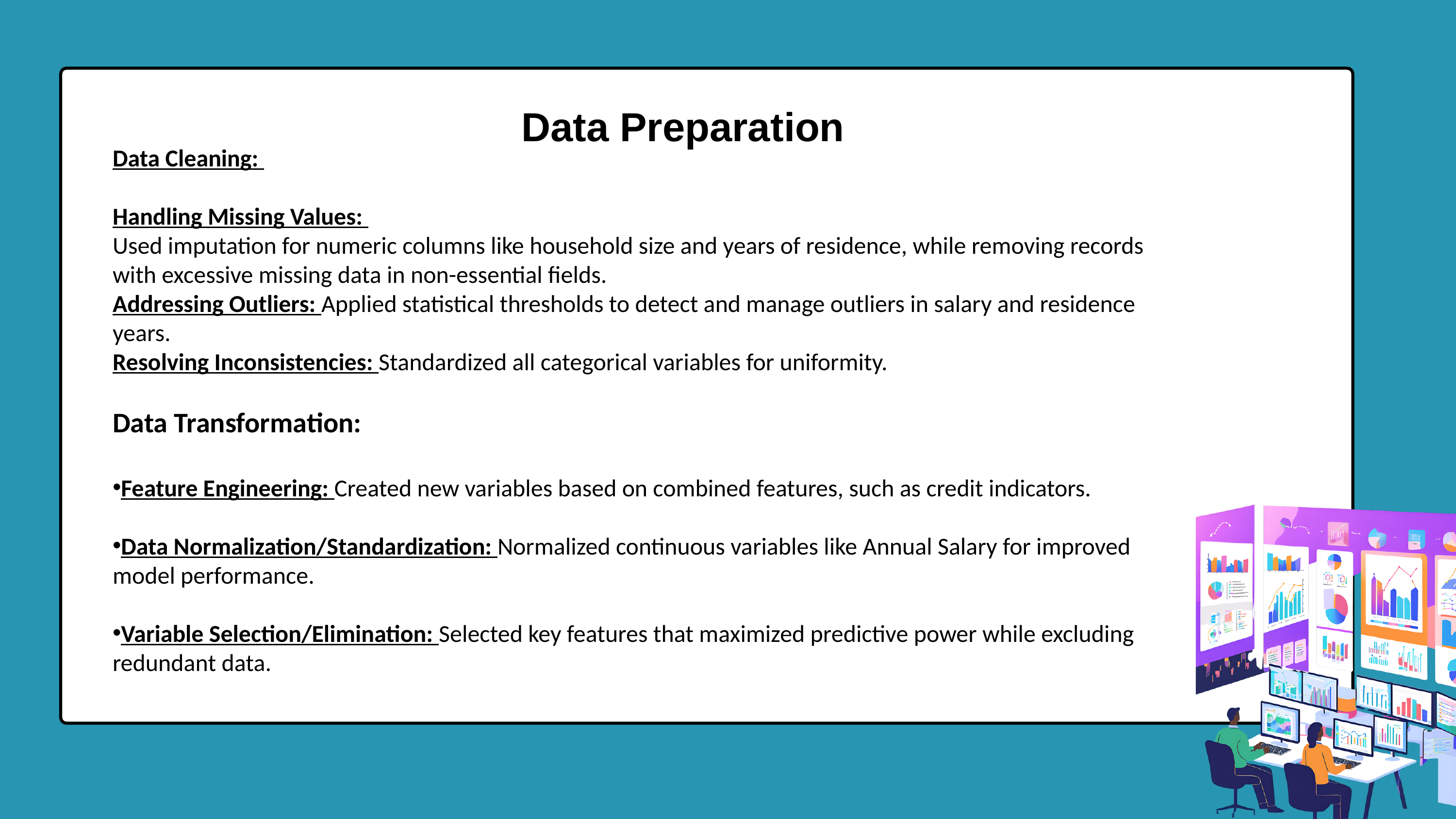

Data Preparation

Data Cleaning:

Handling Missing Values:
Used imputation for numeric columns like household size and years of residence, while removing records with excessive missing data in non-essential fields.
Addressing Outliers: Applied statistical thresholds to detect and manage outliers in salary and residence years.
Resolving Inconsistencies: Standardized all categorical variables for uniformity.

Data Transformation:

Feature Engineering: Created new variables based on combined features, such as credit indicators.

Data Normalization/Standardization: Normalized continuous variables like Annual Salary for improved model performance.

Variable Selection/Elimination: Selected key features that maximized predictive power while excluding redundant data.